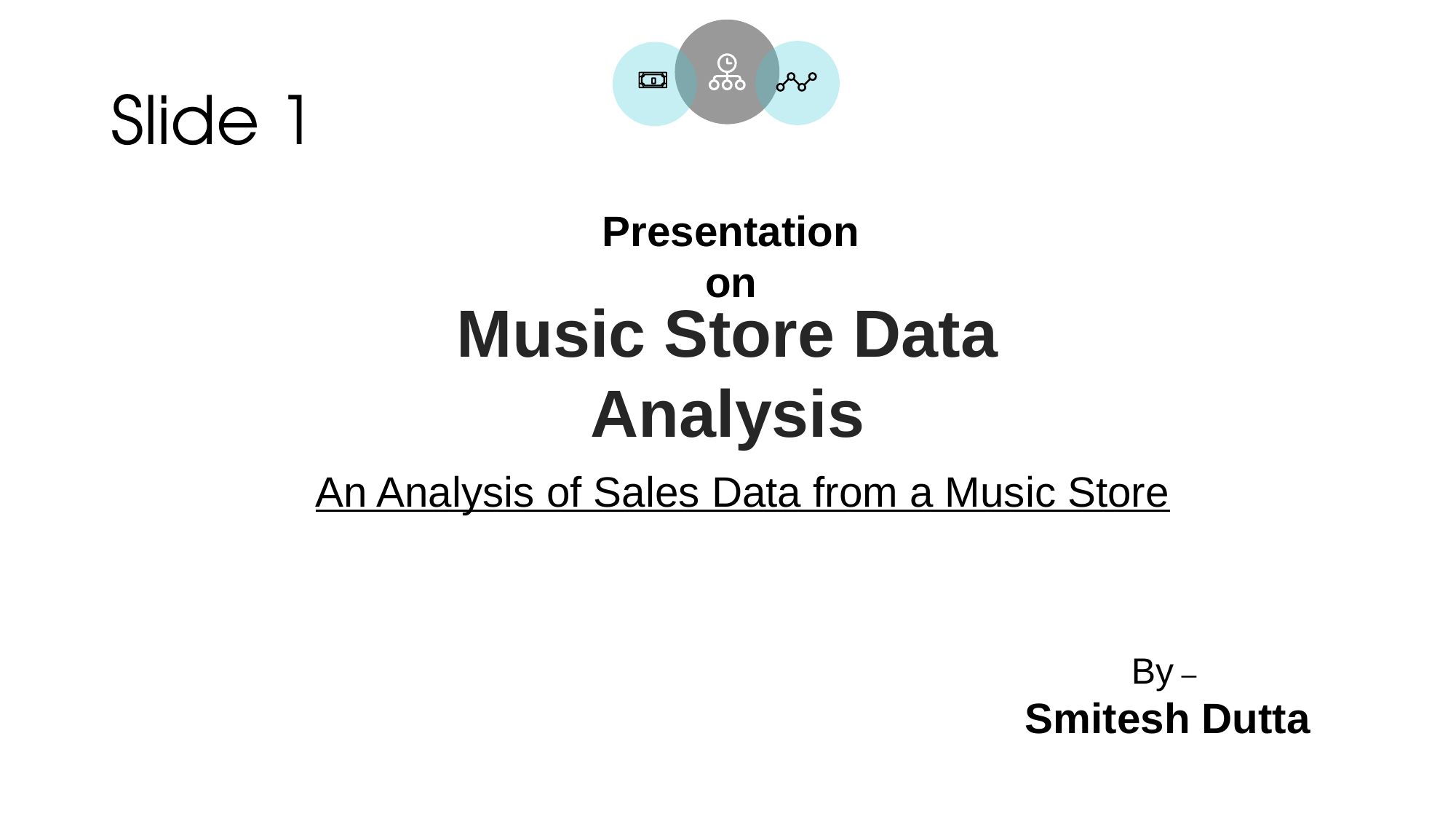

# Slide 1

Presentation on
Music Store Data Analysis
An Analysis of Sales Data from a Music Store
By –
Smitesh Dutta